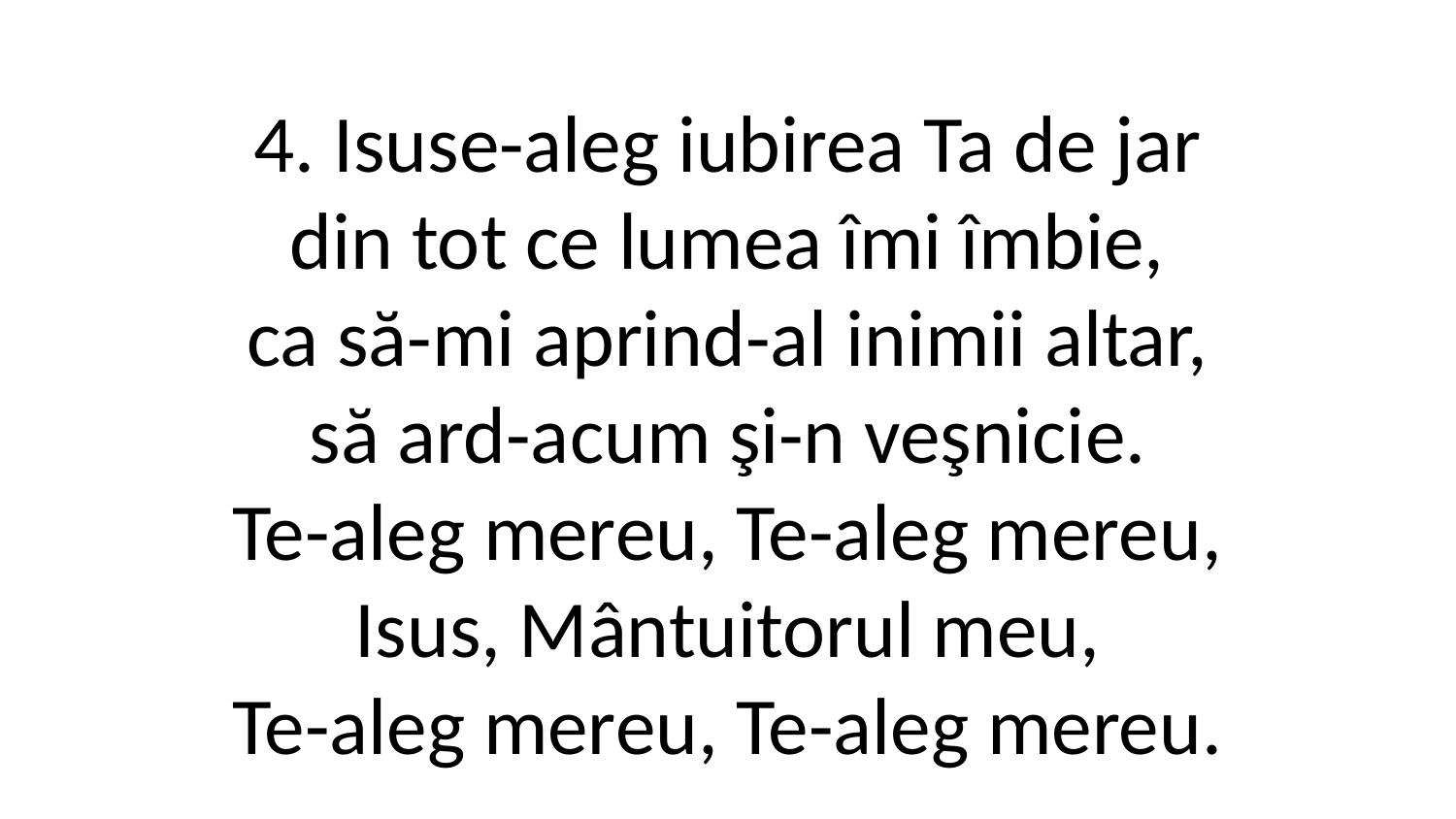

4. Isuse-aleg iubirea Ta de jar
din tot ce lumea îmi îmbie,
ca să-mi aprind-al inimii altar,
să ard-acum şi-n veşnicie.
Te-aleg mereu, Te-aleg mereu,
Isus, Mântuitorul meu,
Te-aleg mereu, Te-aleg mereu.